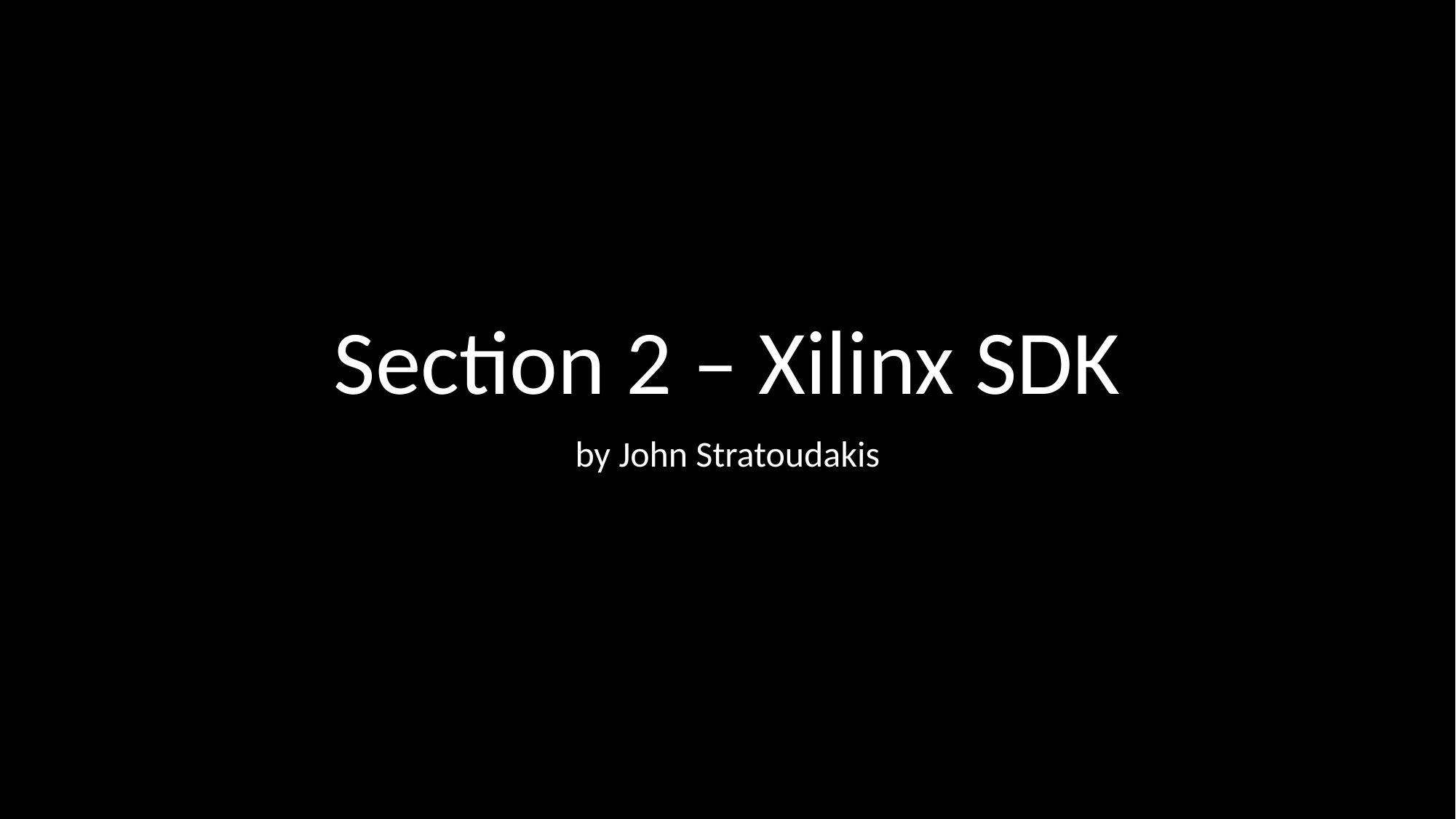

# Section 2 – Xilinx SDK
by John Stratoudakis